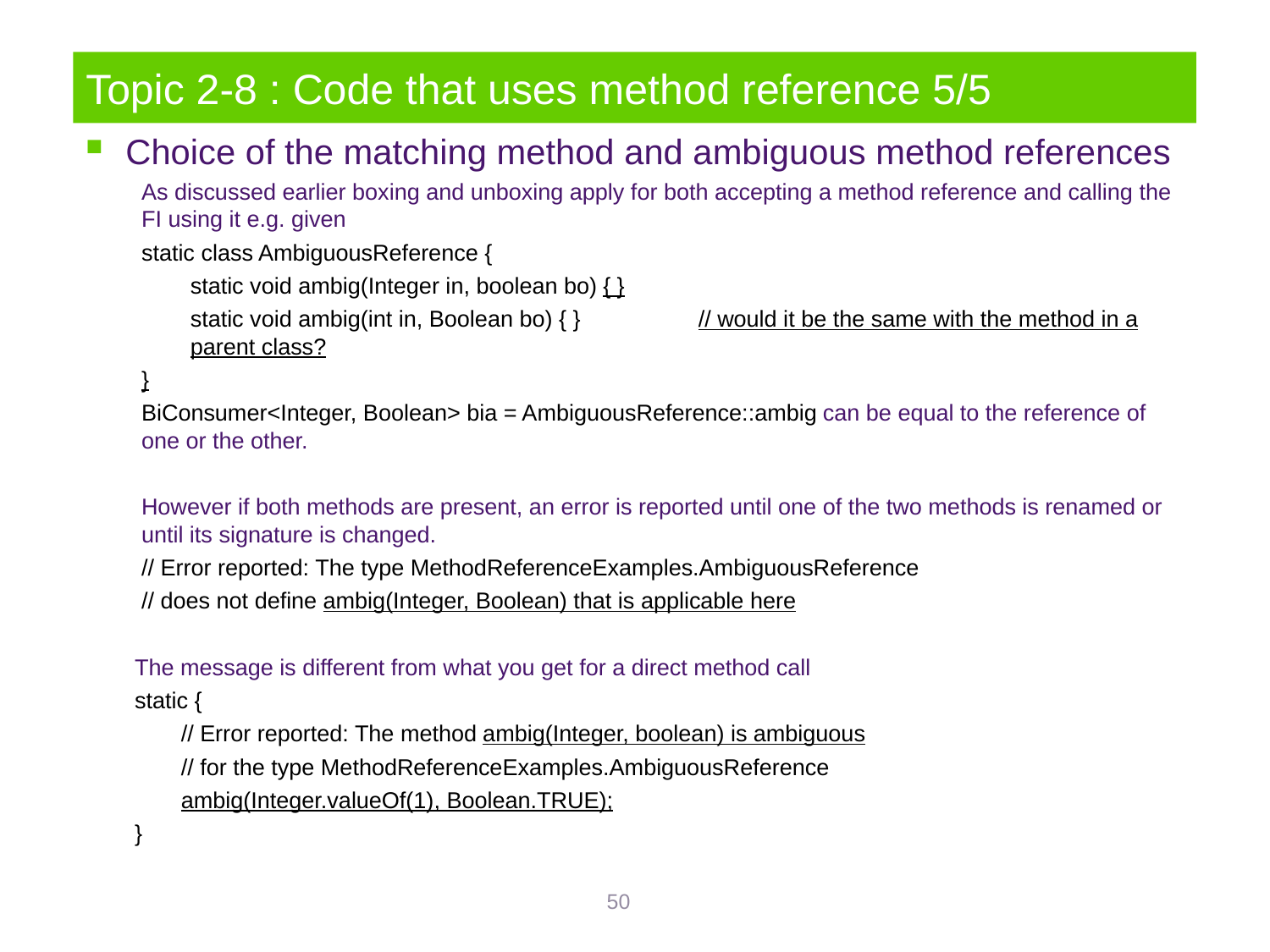

# Topic 2-8 : Code that uses method reference 5/5
Choice of the matching method and ambiguous method references
As discussed earlier boxing and unboxing apply for both accepting a method reference and calling the FI using it e.g. given
static class AmbiguousReference {
static void ambig(Integer in, boolean bo) { }
static void ambig(int in, Boolean bo) { }	// would it be the same with the method in a parent class?
}
BiConsumer<Integer, Boolean> bia = AmbiguousReference::ambig can be equal to the reference of one or the other.

However if both methods are present, an error is reported until one of the two methods is renamed or until its signature is changed.
// Error reported: The type MethodReferenceExamples.AmbiguousReference
// does not define ambig(Integer, Boolean) that is applicable here

The message is different from what you get for a direct method call
static {
// Error reported: The method ambig(Integer, boolean) is ambiguous
// for the type MethodReferenceExamples.AmbiguousReference
ambig(Integer.valueOf(1), Boolean.TRUE);
}